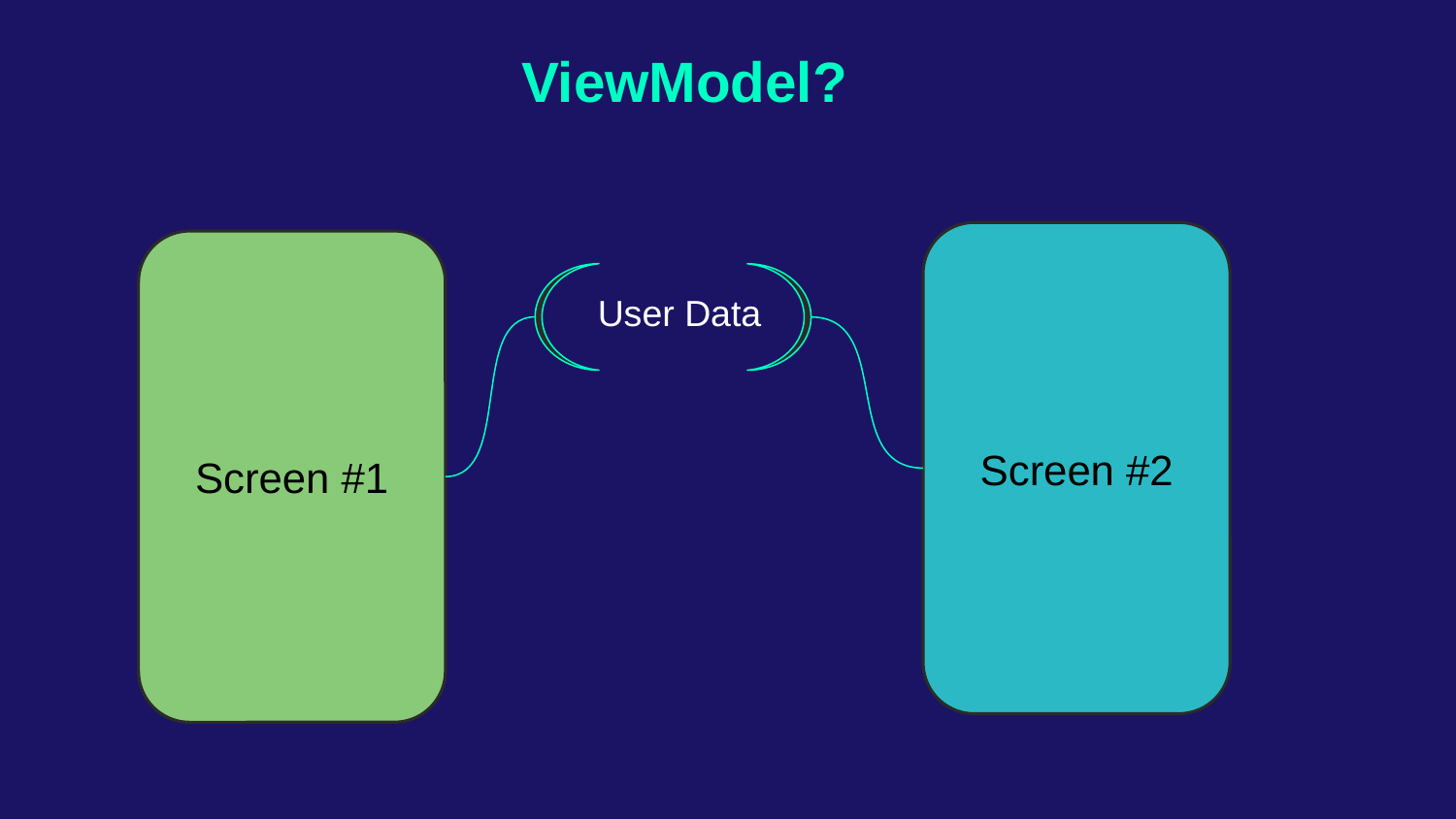

ViewModel?
Screen #2
Screen #1

User Data